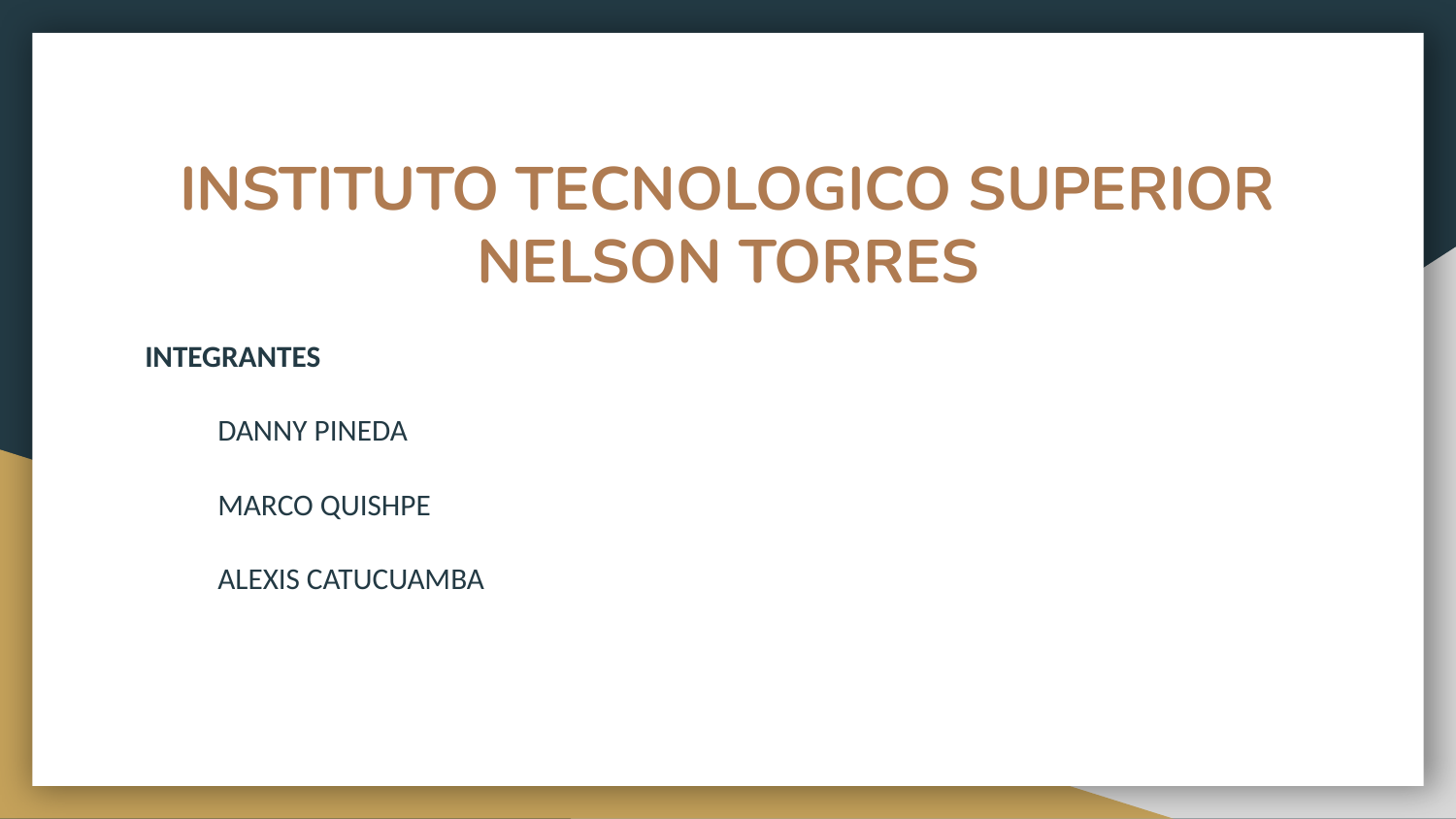

# INSTITUTO TECNOLOGICO SUPERIOR NELSON TORRES
INTEGRANTES
DANNY PINEDA
MARCO QUISHPE
ALEXIS CATUCUAMBA